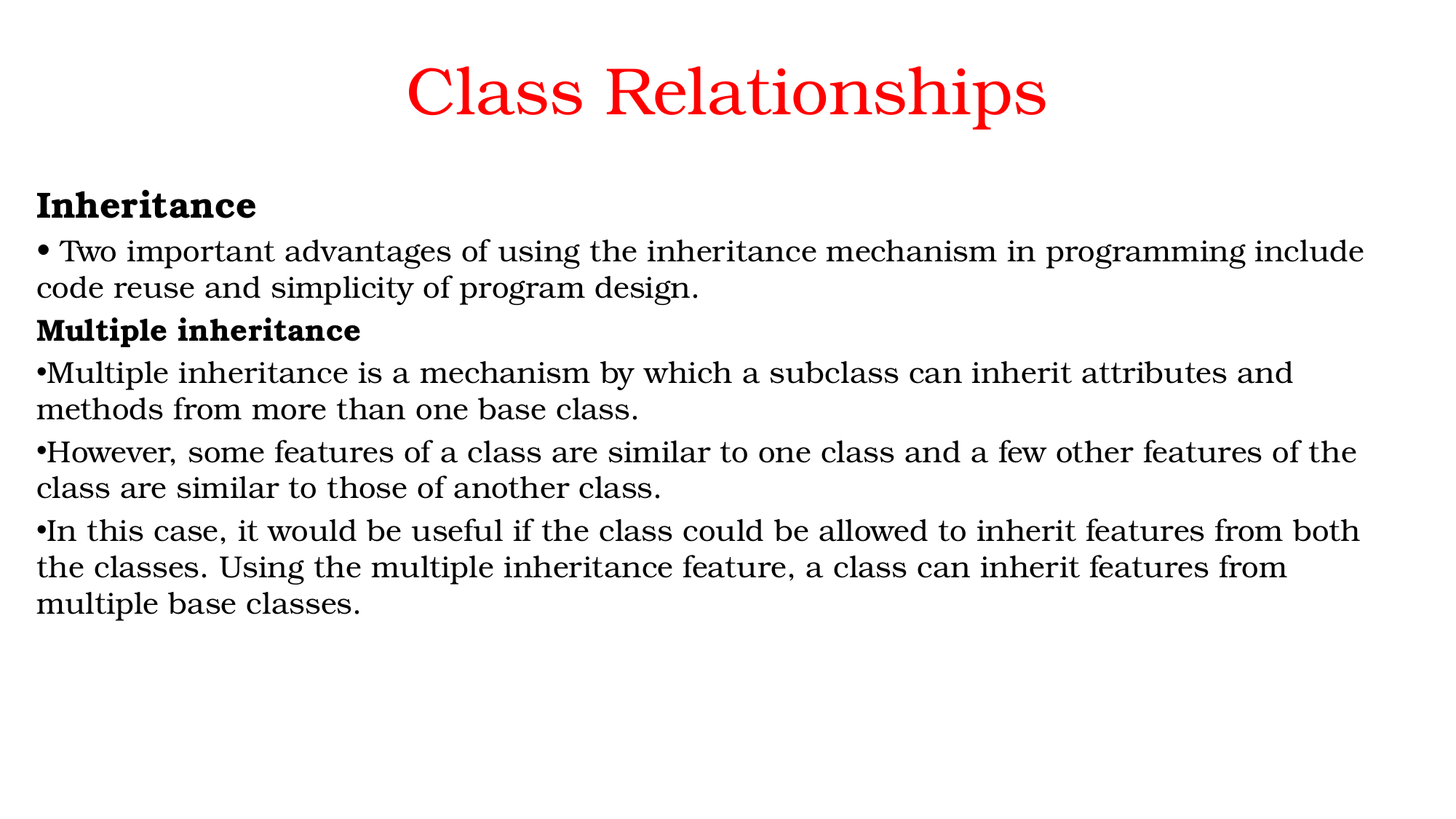

# Class Relationships
Inheritance
• Two important advantages of using the inheritance mechanism in programming include code reuse and simplicity of program design.
Multiple inheritance
Multiple inheritance is a mechanism by which a subclass can inherit attributes and methods from more than one base class.
However, some features of a class are similar to one class and a few other features of the class are similar to those of another class.
In this case, it would be useful if the class could be allowed to inherit features from both the classes. Using the multiple inheritance feature, a class can inherit features from multiple base classes.